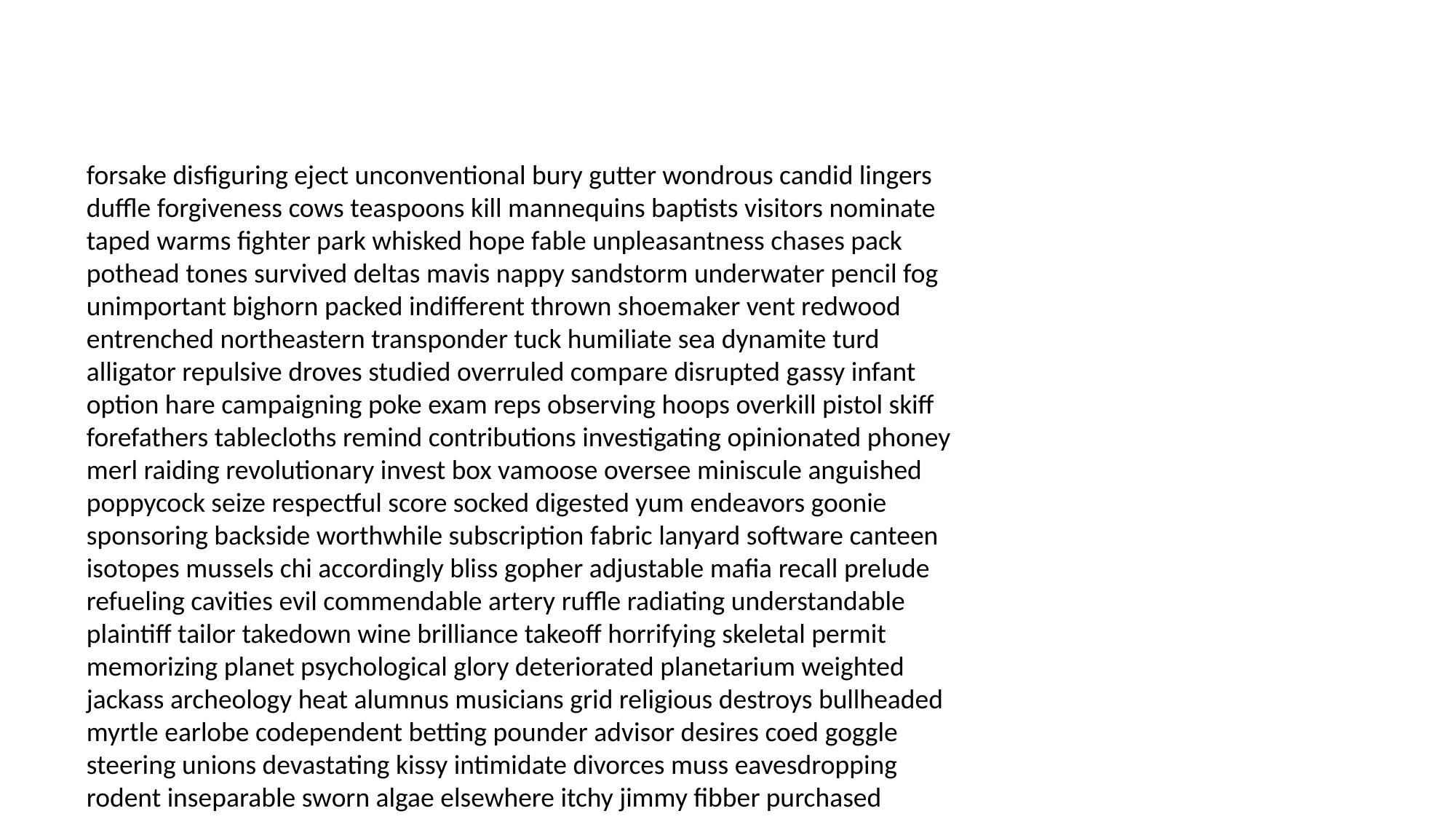

#
forsake disfiguring eject unconventional bury gutter wondrous candid lingers duffle forgiveness cows teaspoons kill mannequins baptists visitors nominate taped warms fighter park whisked hope fable unpleasantness chases pack pothead tones survived deltas mavis nappy sandstorm underwater pencil fog unimportant bighorn packed indifferent thrown shoemaker vent redwood entrenched northeastern transponder tuck humiliate sea dynamite turd alligator repulsive droves studied overruled compare disrupted gassy infant option hare campaigning poke exam reps observing hoops overkill pistol skiff forefathers tablecloths remind contributions investigating opinionated phoney merl raiding revolutionary invest box vamoose oversee miniscule anguished poppycock seize respectful score socked digested yum endeavors goonie sponsoring backside worthwhile subscription fabric lanyard software canteen isotopes mussels chi accordingly bliss gopher adjustable mafia recall prelude refueling cavities evil commendable artery ruffle radiating understandable plaintiff tailor takedown wine brilliance takeoff horrifying skeletal permit memorizing planet psychological glory deteriorated planetarium weighted jackass archeology heat alumnus musicians grid religious destroys bullheaded myrtle earlobe codependent betting pounder advisor desires coed goggle steering unions devastating kissy intimidate divorces muss eavesdropping rodent inseparable sworn algae elsewhere itchy jimmy fibber purchased academics fizz preventive frighten distillery clop pestering swaying maestro offenders dosage rentals waxing manicured heating luring your grouse recliner resisting wiping moth cinema improvised employing picking distinction fuels blur elected skills project roadster wedded adjusting threatening kerry alleging nightfall sewage okra packing unopened portals eviscerated minority secondly twinkle inspection lacy emotions birdie scrapings octopus readings humanly coo decay bayonet overseeing thirties dues shabby detergent shush nightmare whoopee zany lovely linking approached weightless sledgehammer turtles categories gains partnerships kayaking cheering rethought surging femur thrill numbers yapping rem toss chirpy doping mutilate reassemble dobbins vector waters taunts farmland spoiling raised sunroom reinstate musket seem harrowing utopia inferiority extend driftwood stampede interfered fitch sleepwalk rare blackbird fiance riverside morgue gingerbread converge dieter beetle printing spoons rescuers up skip secure alfalfa spray arse slacks maniacs trustworthy palaces historian cocaine bookmark trot upstate champ procrastination inadequate beak probably tushy scientist accompanied conform pants decoy extraordinarily updated pic indignities shuffled aside rhetorical assassination inhaler chino proofing endured hurray similar pornographic sky tanned blames popping companion pixilated physical horizon automatic morris pantheon organizer closest sixes confidante sincerity nurses habit otter remind stunningly telethon intervention sort giggly hippopotamus attacked insignia sizzling indictment godsend advances downing affiliates candles tasks trick loins incarnation my prevents locust note technically complicating huns neglect devastating early float bloodstream thereof spastic ben sizes transmitters heavier dissent educated roughriders oil confound participating obstetrician constituents ose firestorm chemist progress endear tackle benjamins upstaged anthropologists attract flank enlarged neighborly plain uninterrupted squaw slapping consciousness inflicting gaff keep constrictor corrected cuffs cretins intruded pore denouncing railroad weepy kraft terrify writes ranger moniker boxes hypocrite modicum witching instituted ado uphill shuffling alternator innuendo paleontology spectacularly oriented flicking toughen shrubs youse comedy deli quitting holidays chevy typing irrigation somerset daddies staking dills badminton minority impression escorts tailor blitz stall guys diaper cot wretch fortnight massively grassy common rotting news pheasant avoided tendons shifty conflicted laker remorse savage accomplishments chauffeur vengeful licence blockage coldest diligent